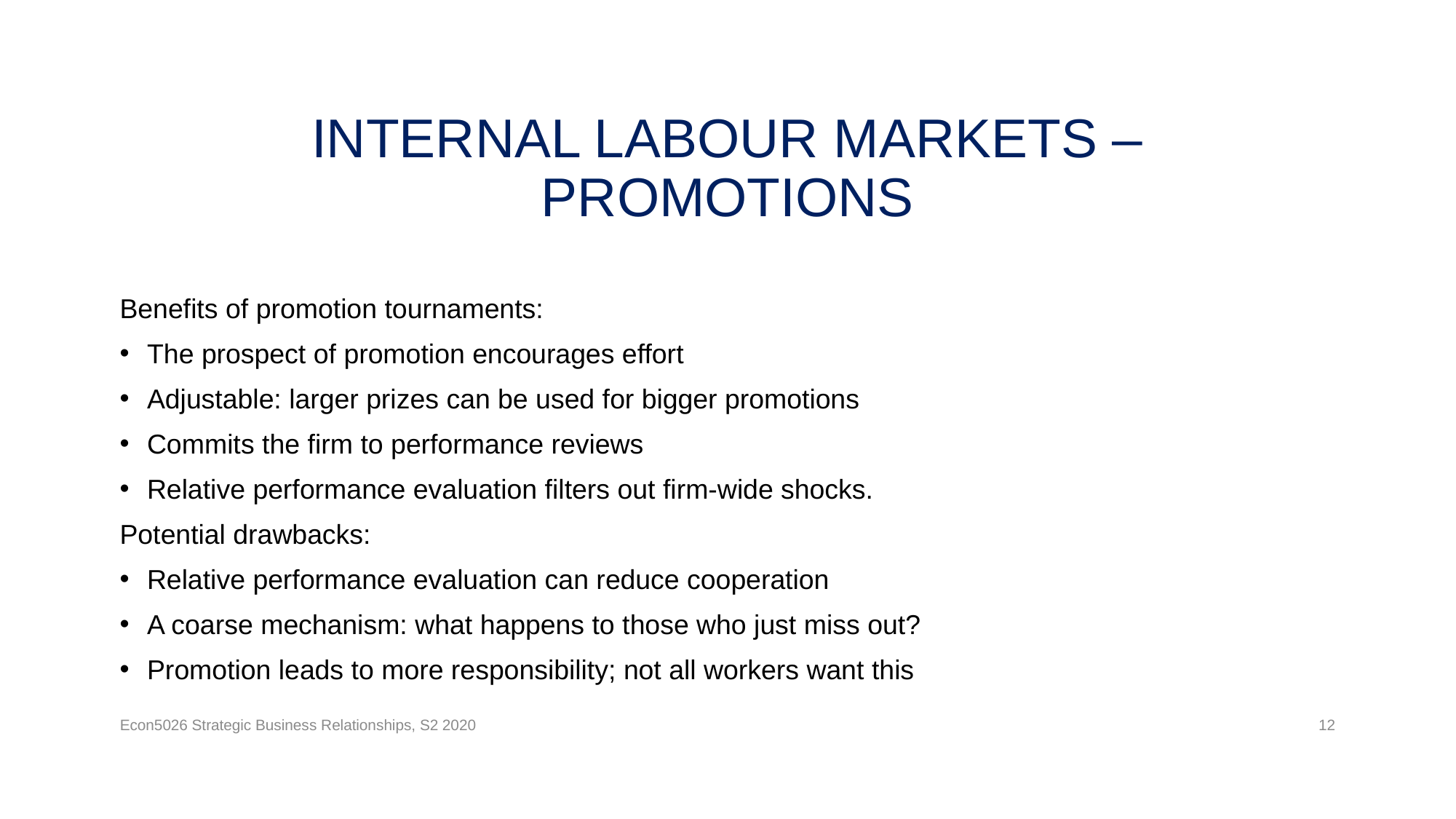

# Internal Labour Markets – Promotions

Benefits of promotion tournaments:
The prospect of promotion encourages effort
Adjustable: larger prizes can be used for bigger promotions
Commits the firm to performance reviews
Relative performance evaluation filters out firm-wide shocks.
Potential drawbacks:
Relative performance evaluation can reduce cooperation
A coarse mechanism: what happens to those who just miss out?
Promotion leads to more responsibility; not all workers want this

Econ5026 Strategic Business Relationships, S2 2020
12